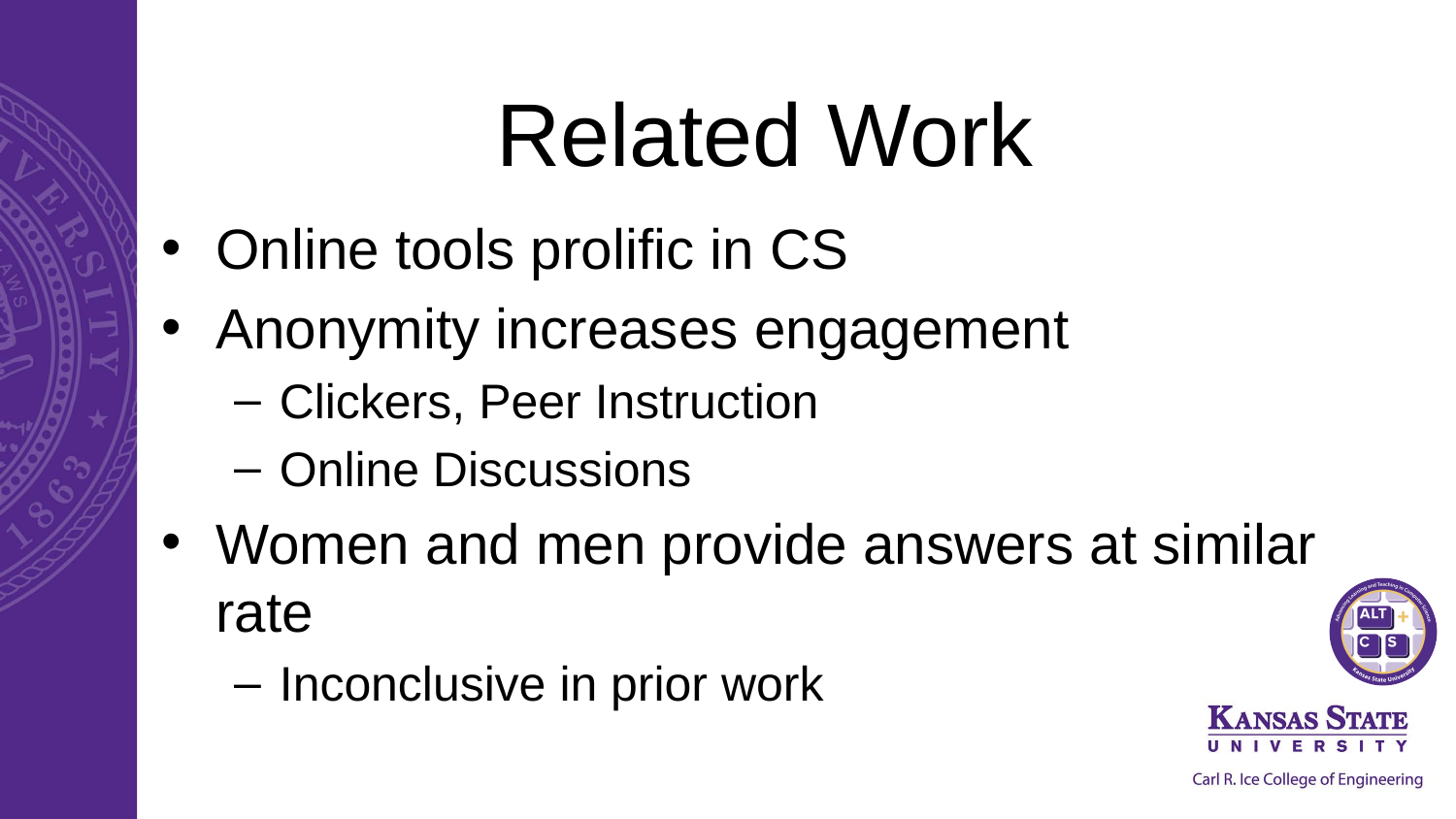

# Related Work
Online tools prolific in CS
Anonymity increases engagement
Clickers, Peer Instruction
Online Discussions
Women and men provide answers at similar rate
Inconclusive in prior work